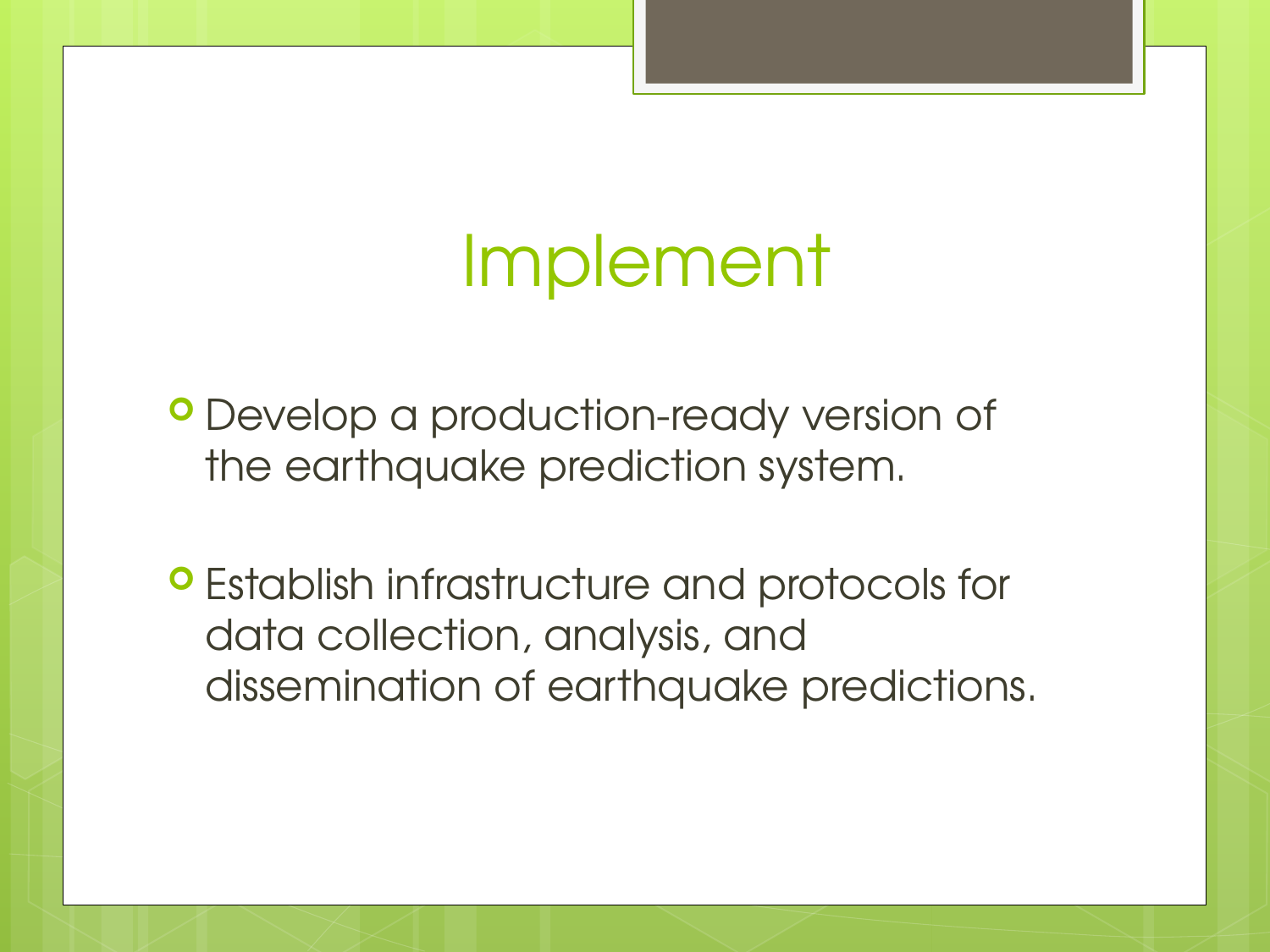

# Implement

Develop a production-ready version of the earthquake prediction system.

Establish infrastructure and protocols for data collection, analysis, and dissemination of earthquake predictions.